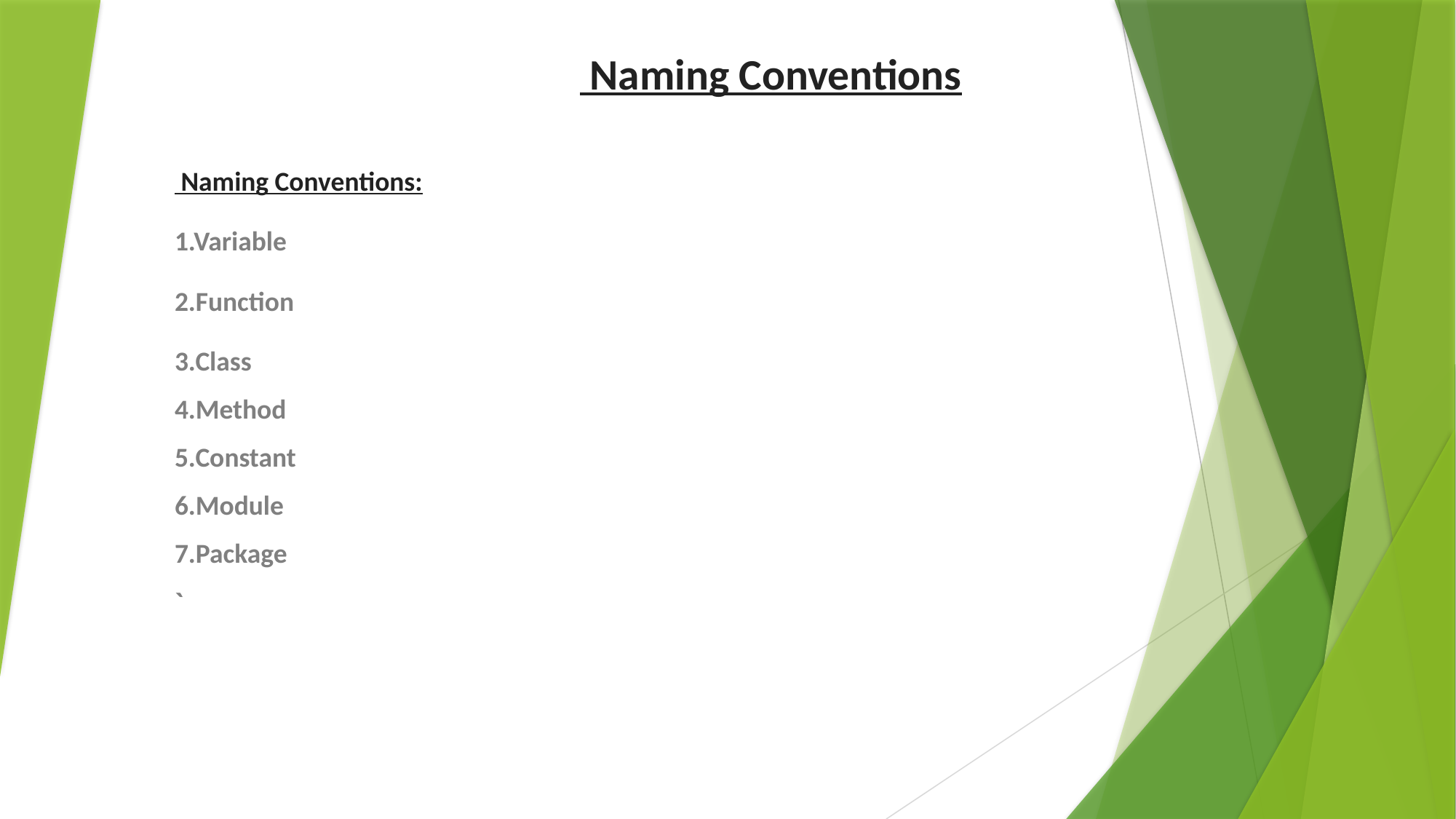

# Naming Conventions
 Naming Conventions:
1.Variable
2.Function
3.Class
4.Method
5.Constant
6.Module
7.Package
`